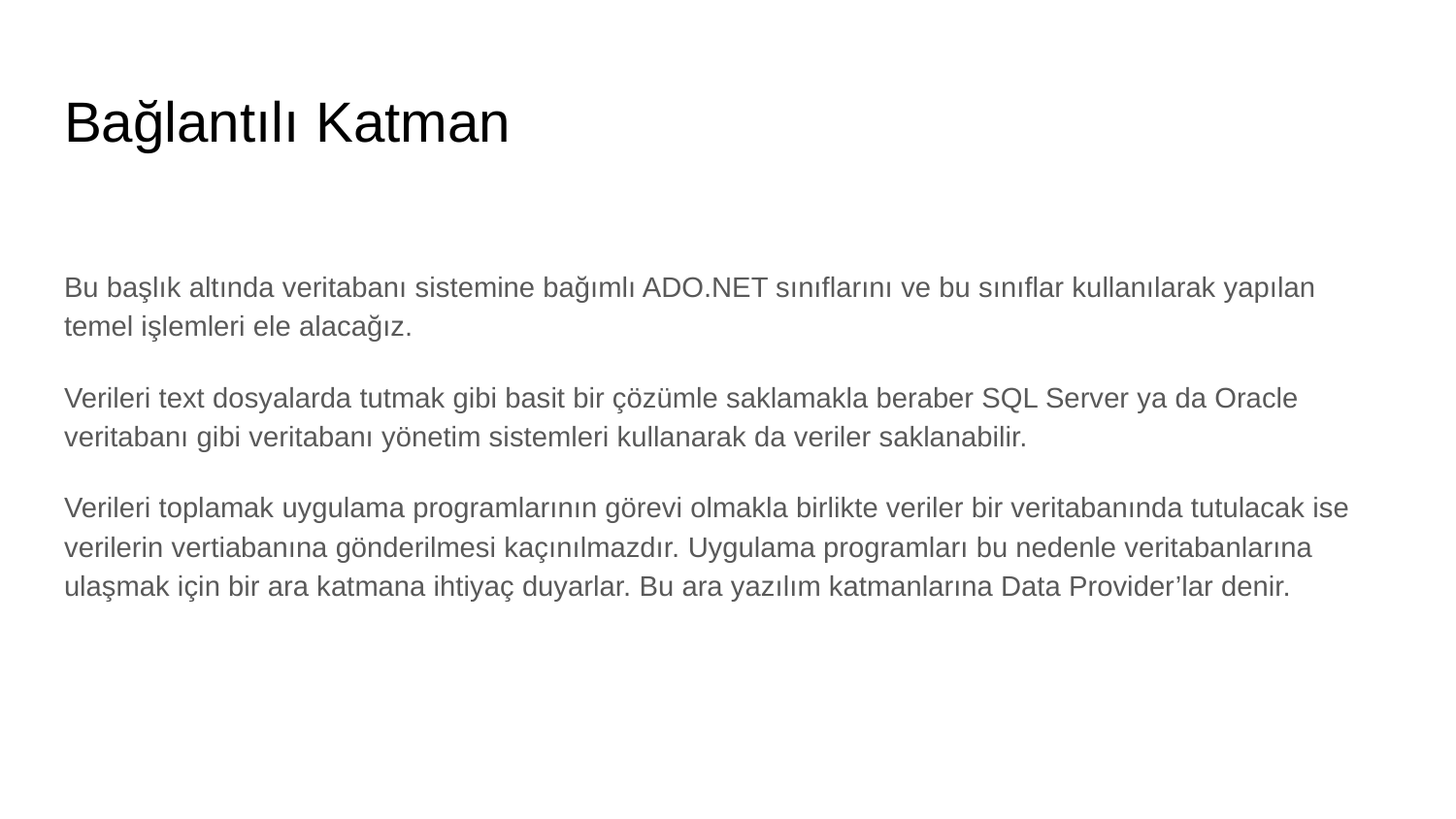

# Bağlantılı Katman

Bu başlık altında veritabanı sistemine bağımlı ADO.NET sınıflarını ve bu sınıflar kullanılarak yapılan temel işlemleri ele alacağız.
Verileri text dosyalarda tutmak gibi basit bir çözümle saklamakla beraber SQL Server ya da Oracle veritabanı gibi veritabanı yönetim sistemleri kullanarak da veriler saklanabilir.
Verileri toplamak uygulama programlarının görevi olmakla birlikte veriler bir veritabanında tutulacak ise verilerin vertiabanına gönderilmesi kaçınılmazdır. Uygulama programları bu nedenle veritabanlarına ulaşmak için bir ara katmana ihtiyaç duyarlar. Bu ara yazılım katmanlarına Data Provider’lar denir.